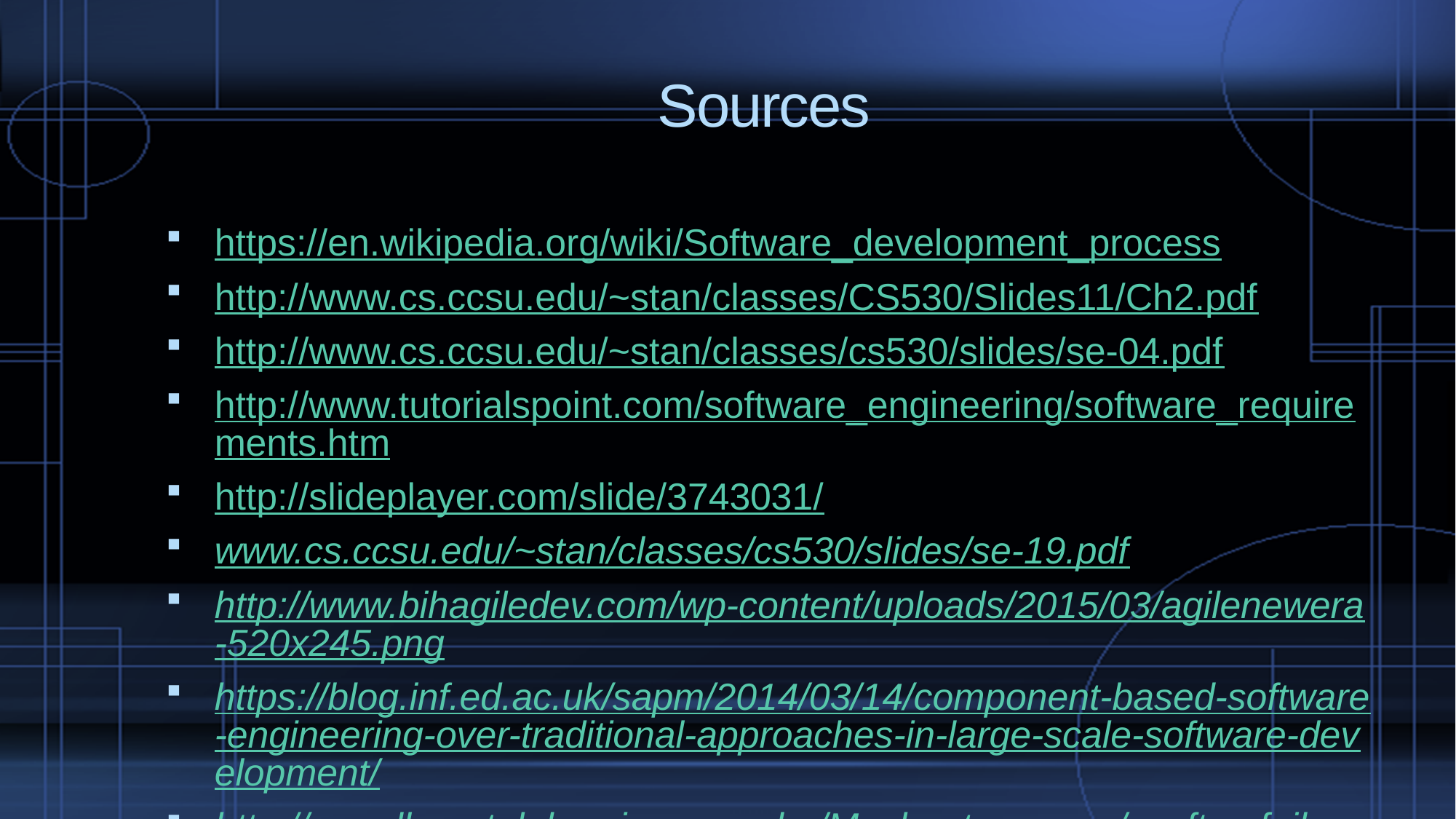

# Sources
https://en.wikipedia.org/wiki/Software_development_process
http://www.cs.ccsu.edu/~stan/classes/CS530/Slides11/Ch2.pdf
http://www.cs.ccsu.edu/~stan/classes/cs530/slides/se-04.pdf
http://www.tutorialspoint.com/software_engineering/software_requirements.htm
http://slideplayer.com/slide/3743031/
www.cs.ccsu.edu/~stan/classes/cs530/slides/se-19.pdf
http://www.bihagiledev.com/wp-content/uploads/2015/03/agilenewera-520x245.png
https://blog.inf.ed.ac.uk/sapm/2014/03/14/component-based-software-engineering-over-traditional-approaches-in-large-scale-software-development/
http://moodle.autolab.uni-pannon.hu/Mecha_tananyag/szoftverfejlesztesi_folyamatok_angol/ch03.html#d0e566
Pressman – Software Engineering